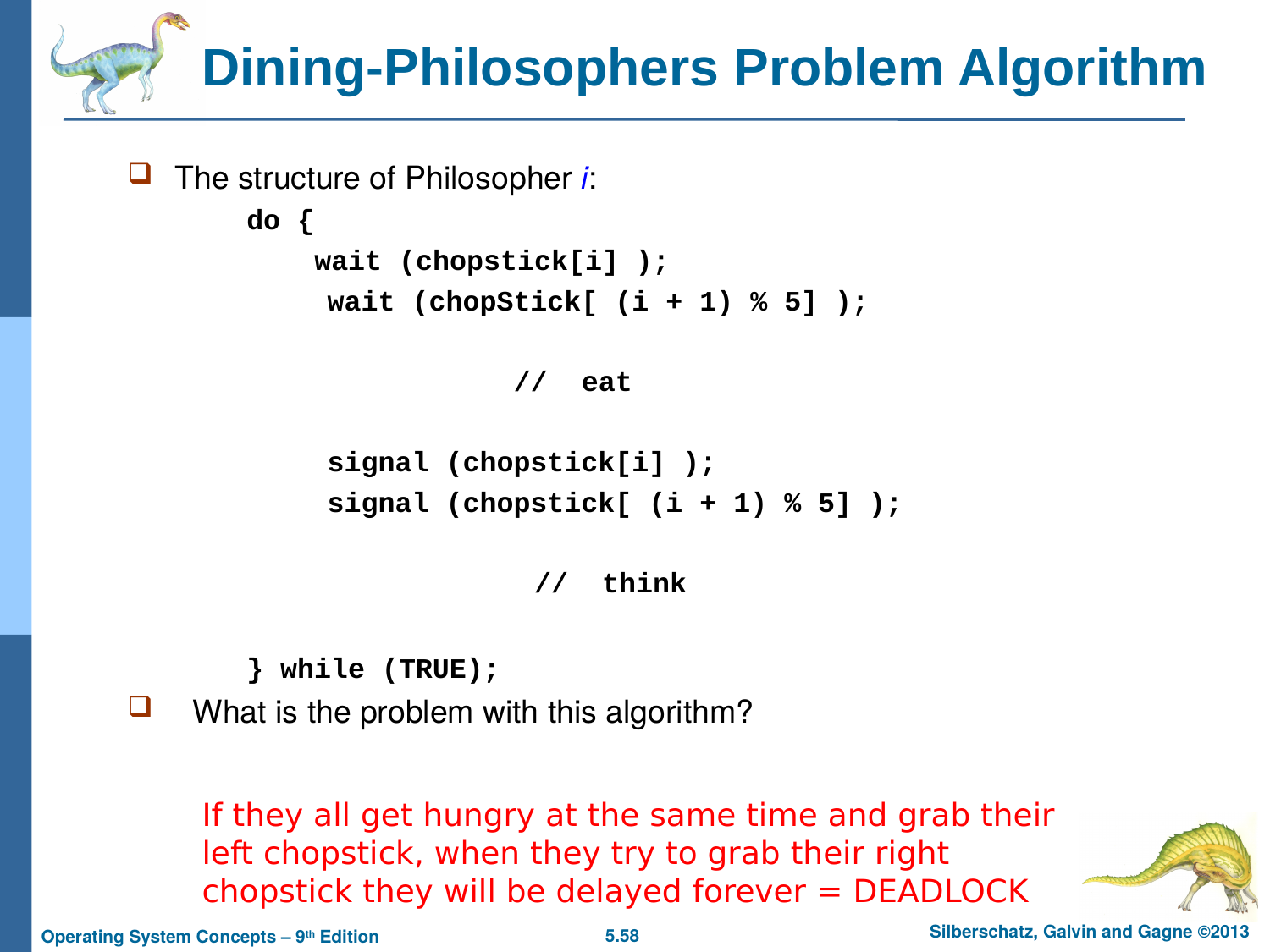

# Dining-Philosophers Problem Algorithm
The structure of Philosopher i:
do {
    wait (chopstick[i] );
	  wait (chopStick[ (i + 1) % 5] );

	             //  eat

	  signal (chopstick[i] );
	  signal (chopstick[ (i + 1) % 5] );

                 //  think

} while (TRUE);
  What is the problem with this algorithm?

If they all get hungry at the same time and grab their left chopstick, when they try to grab their right chopstick they will be delayed forever = DEADLOCK